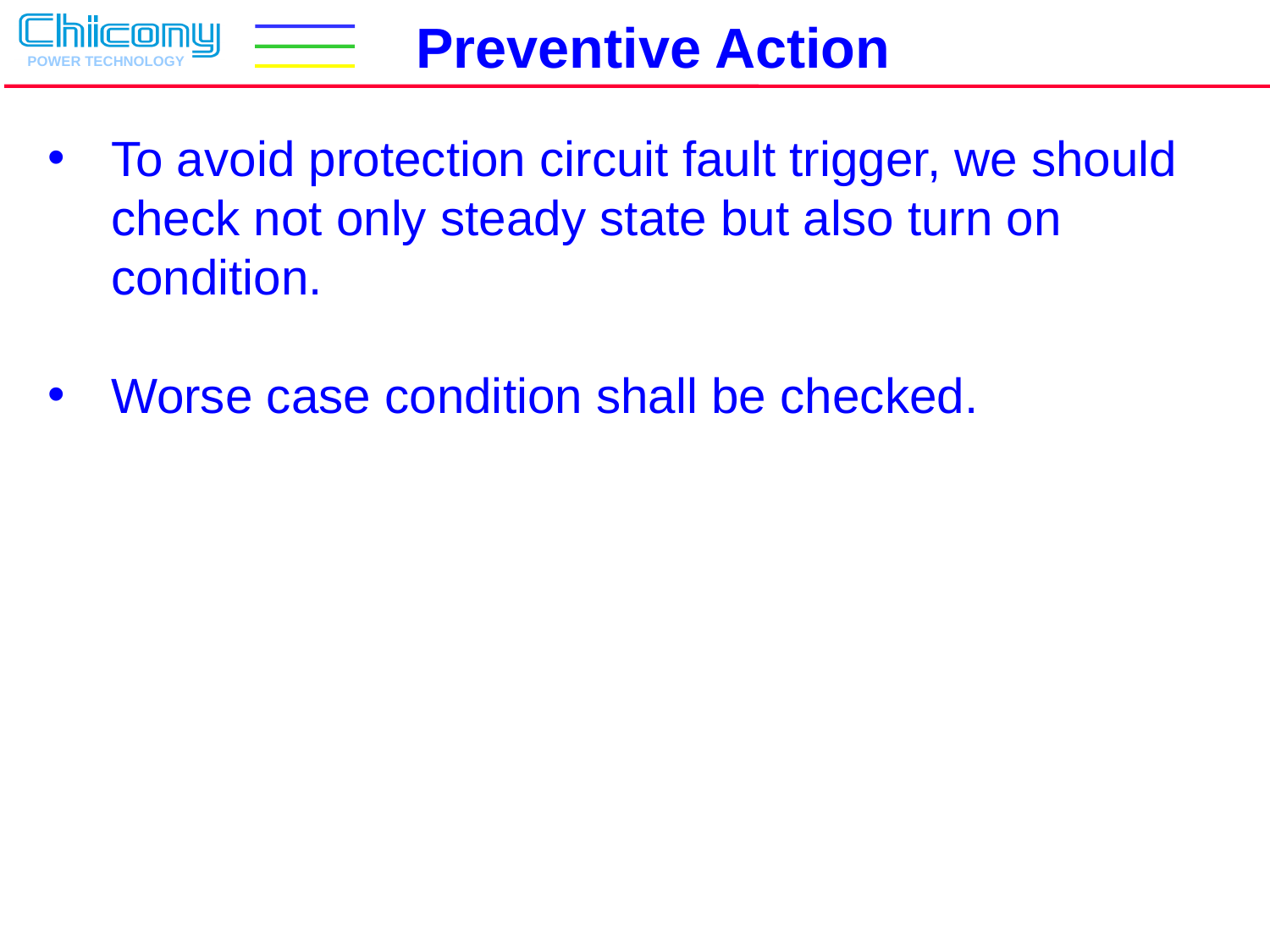

Preventive Action
To avoid protection circuit fault trigger, we should check not only steady state but also turn on condition.

Worse case condition shall be checked.